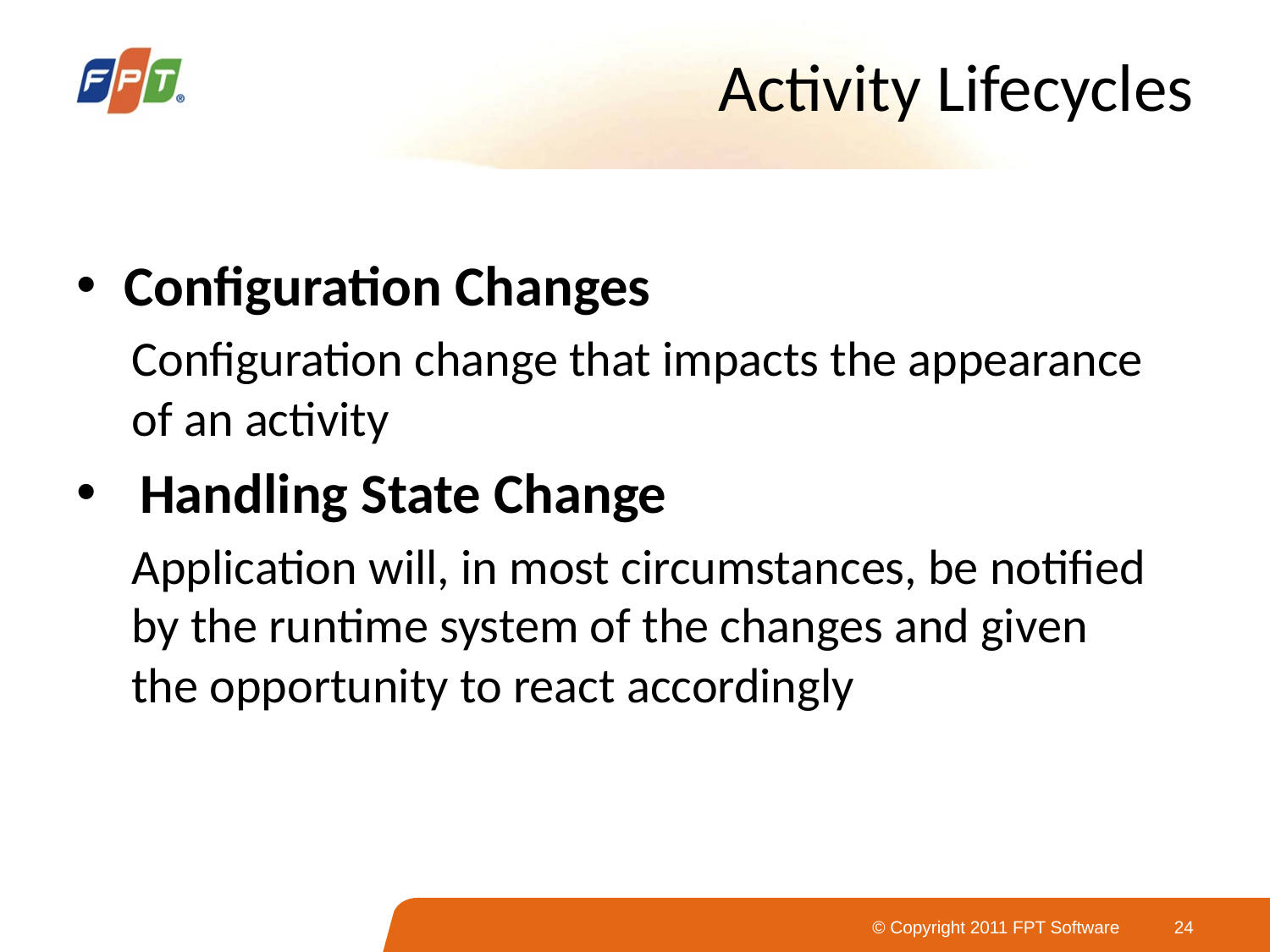

# Activity Lifecycles
Configuration Changes
Configuration change that impacts the appearance of an activity
Handling State Change
Application will, in most circumstances, be notified by the runtime system of the changes and given the opportunity to react accordingly